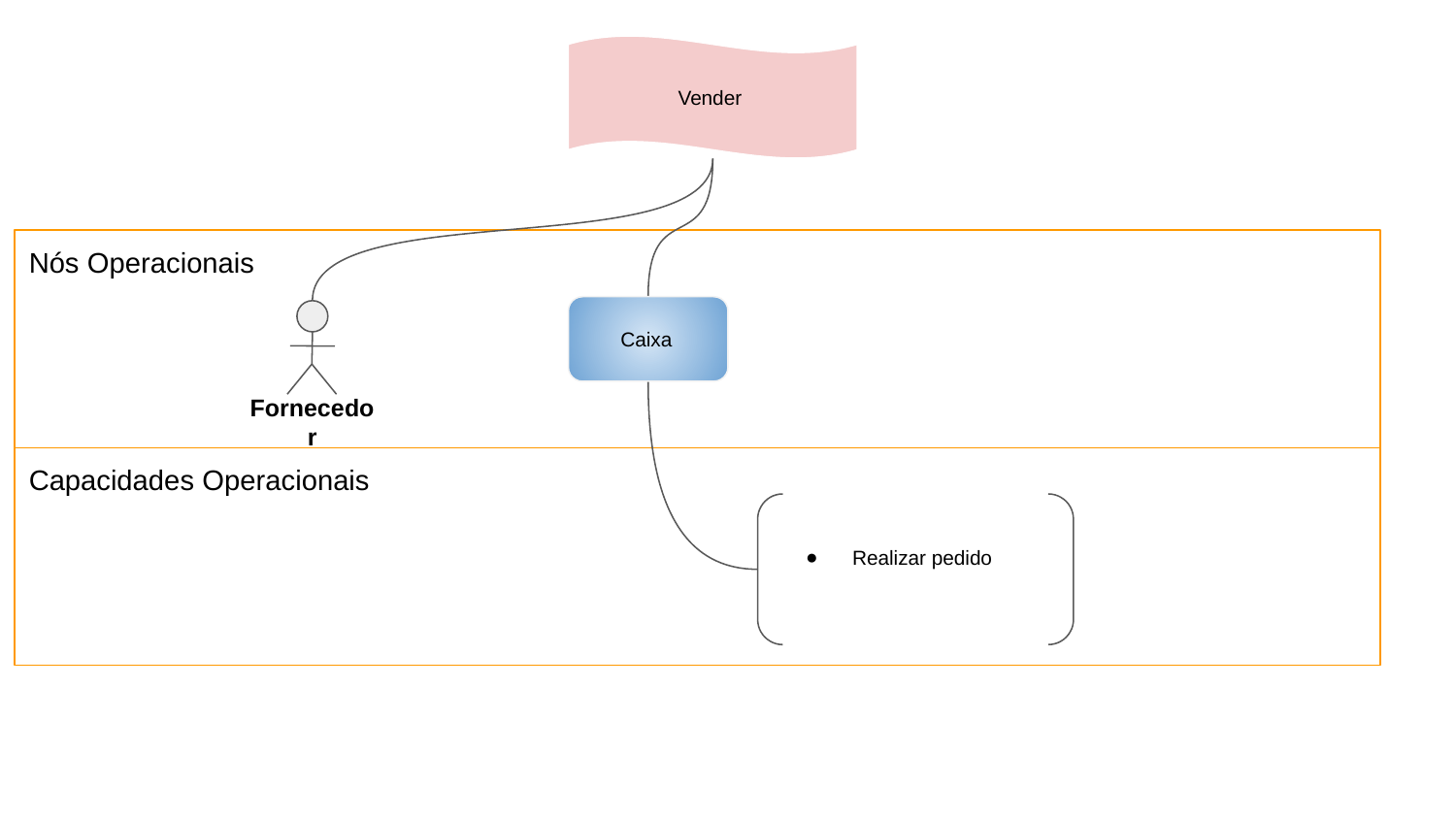

Vender
Nós Operacionais
      Caixa

Fornecedor
Capacidades Operacionais
Realizar pedido